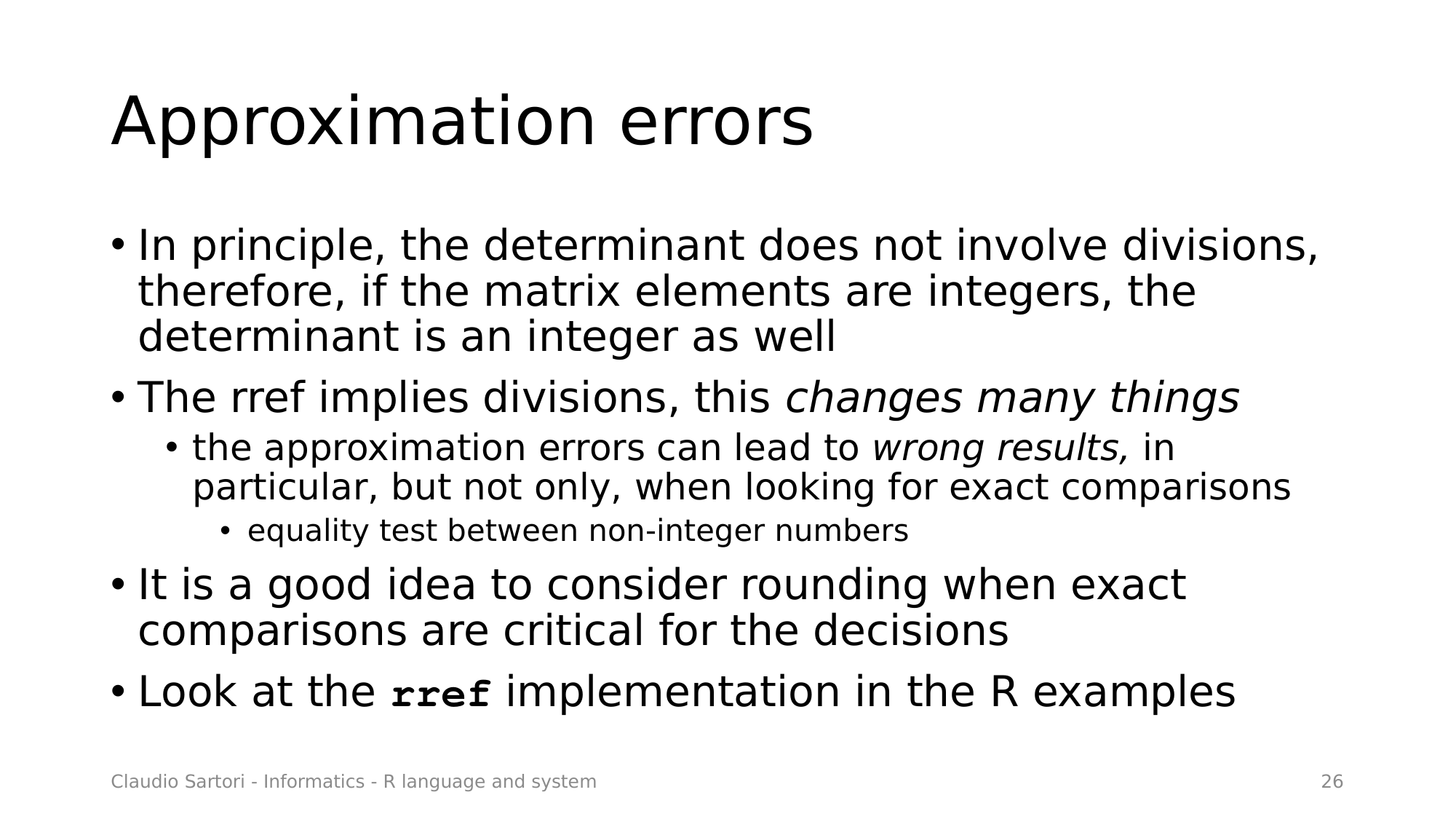

# Approximation errors
In principle, the determinant does not involve divisions, therefore, if the matrix elements are integers, the determinant is an integer as well
The rref implies divisions, this changes many things
the approximation errors can lead to wrong results, in particular, but not only, when looking for exact comparisons
equality test between non-integer numbers
It is a good idea to consider rounding when exact comparisons are critical for the decisions
Look at the rref implementation in the R examples
Claudio Sartori - Informatics - R language and system
26